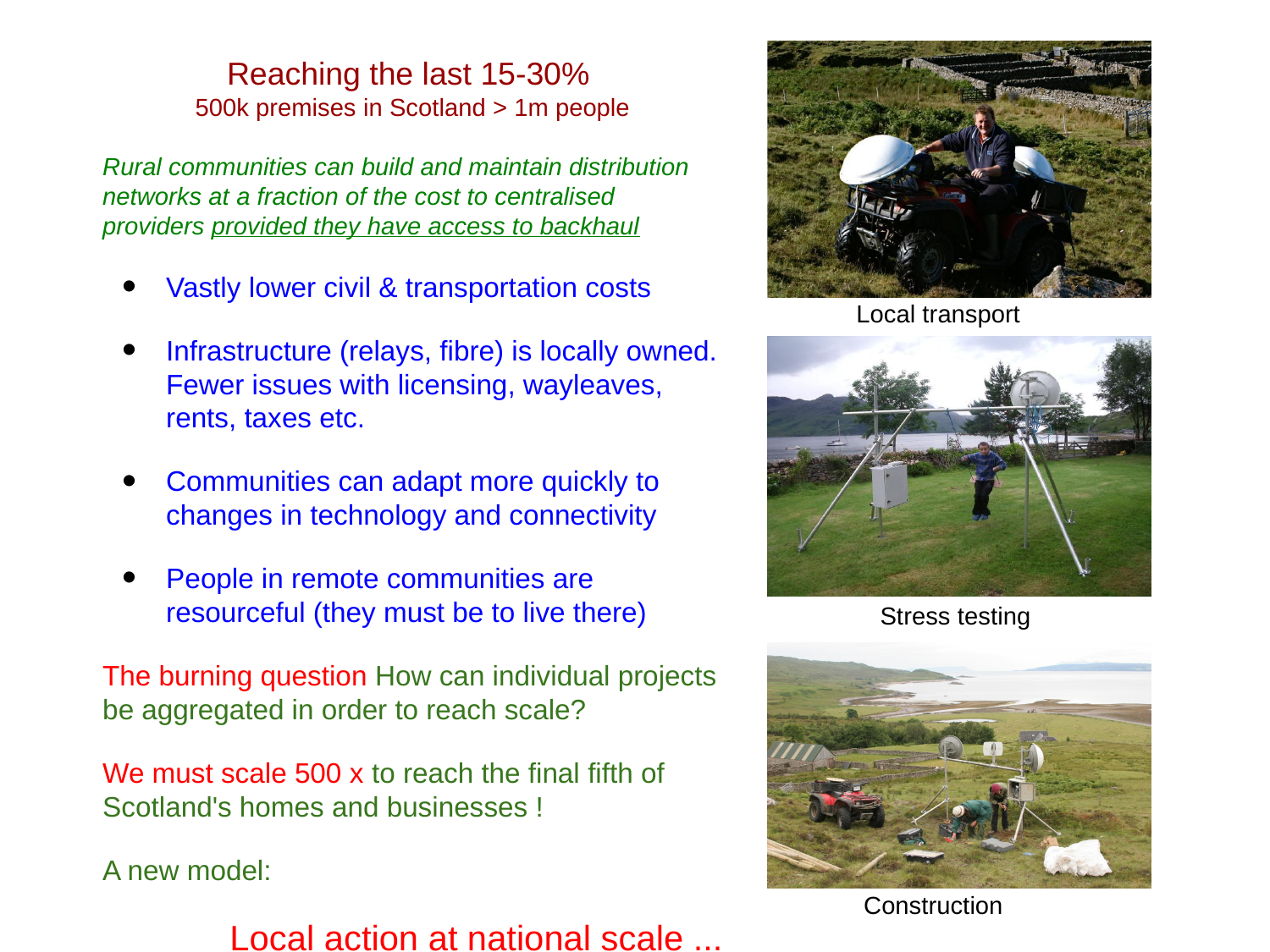

Local transport
Reaching the last 15-30%
500k premises in Scotland > 1m people

Rural communities can build and maintain distribution networks at a fraction of the cost to centralised providers provided they have access to backhaul

Vastly lower civil & transportation costs

Infrastructure (relays, fibre) is locally owned. Fewer issues with licensing, wayleaves, rents, taxes etc.

Communities can adapt more quickly to changes in technology and connectivity

People in remote communities are resourceful (they must be to live there)

The burning question How can individual projects be aggregated in order to reach scale?

We must scale 500 x to reach the final fifth of Scotland's homes and businesses !

A new model:

Local action at national scale ...

Stress testing

Construction